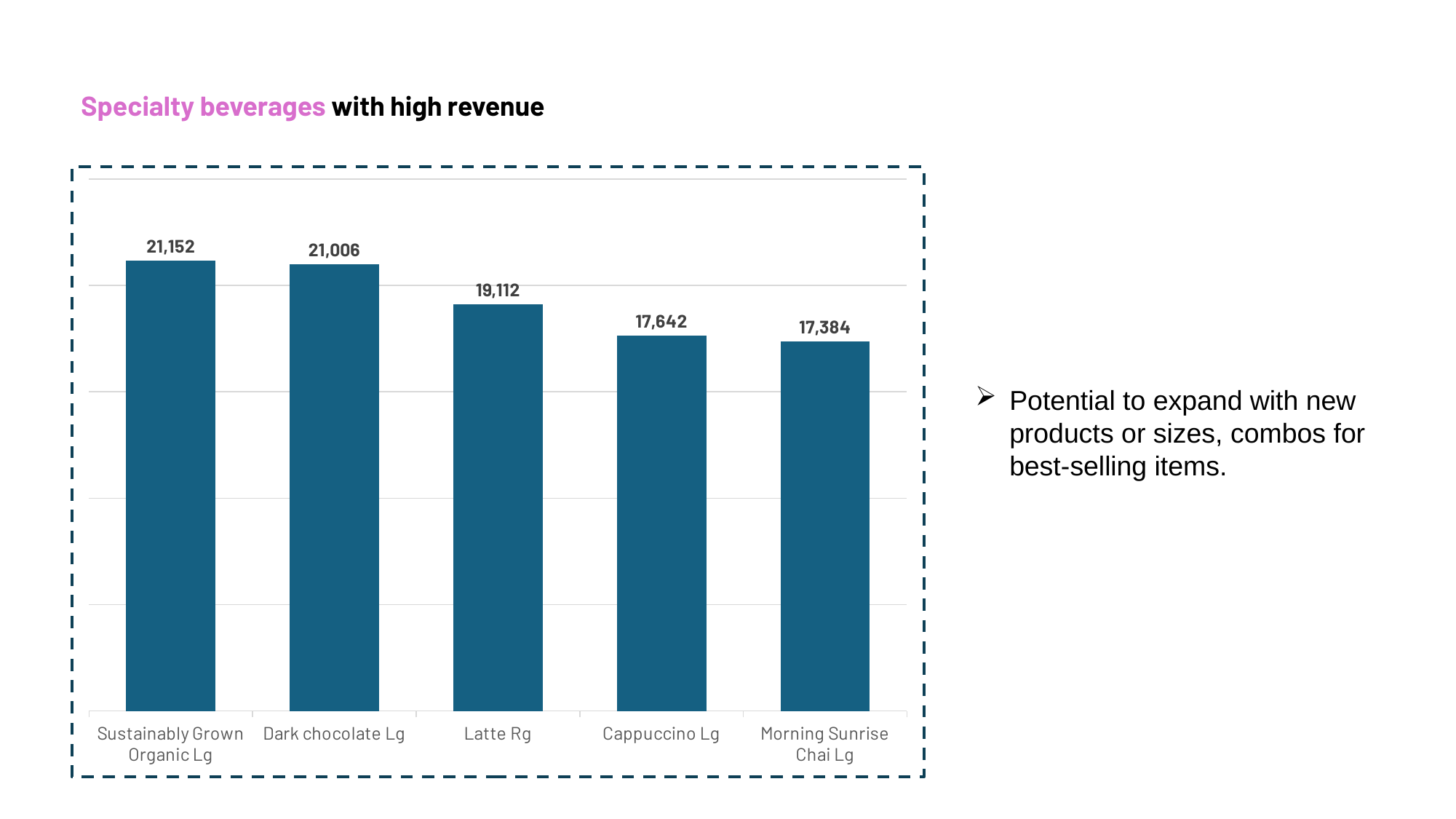

Specialty beverages with high revenue

### Chart

| Category |  |
|---|---|
| Sustainably Grown Organic Lg | 21151.75 |
| Dark chocolate Lg | 21006.0 |
| Latte Rg | 19112.25 |
| Cappuccino Lg | 17641.75 |
| Morning Sunrise Chai Lg | 17384.0 |
Potential to expand with new products or sizes, combos for best-selling items.